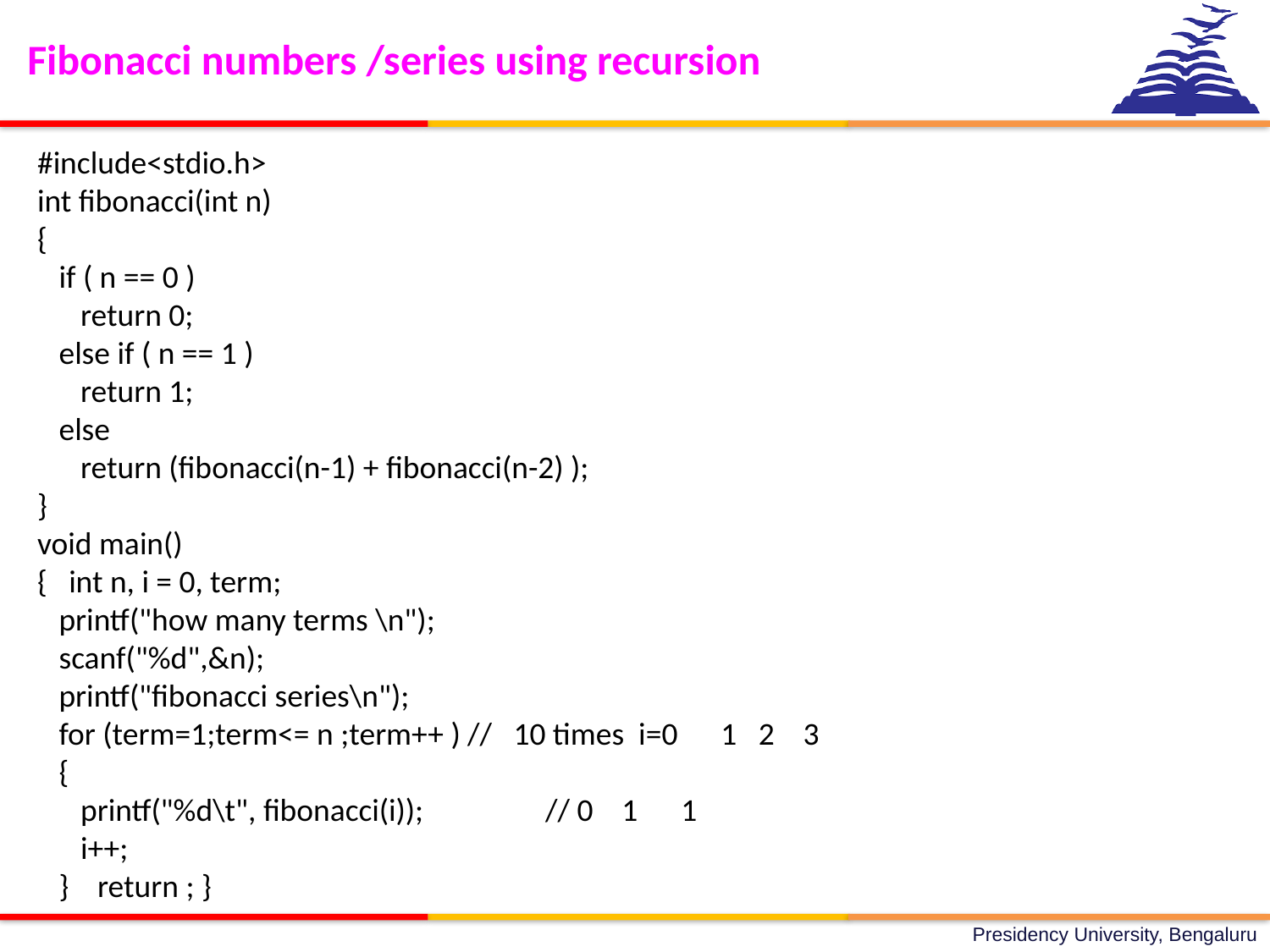

Fibonacci numbers /series using recursion
#include<stdio.h>
int fibonacci(int n)
{
   if ( n == 0 )
      return 0;
   else if ( n == 1 )
      return 1;
   else
      return (fibonacci(n-1) + fibonacci(n-2) );
}
void main()
{   int n, i = 0, term;
   printf("how many terms \n");
   scanf("%d",&n);
   printf("fibonacci series\n");
   for (term=1;term<= n ;term++ ) //   10 times  i=0      1   2    3
   {
      printf("%d\t", fibonacci(i));                 // 0    1      1
      i++;
   }    return ; }